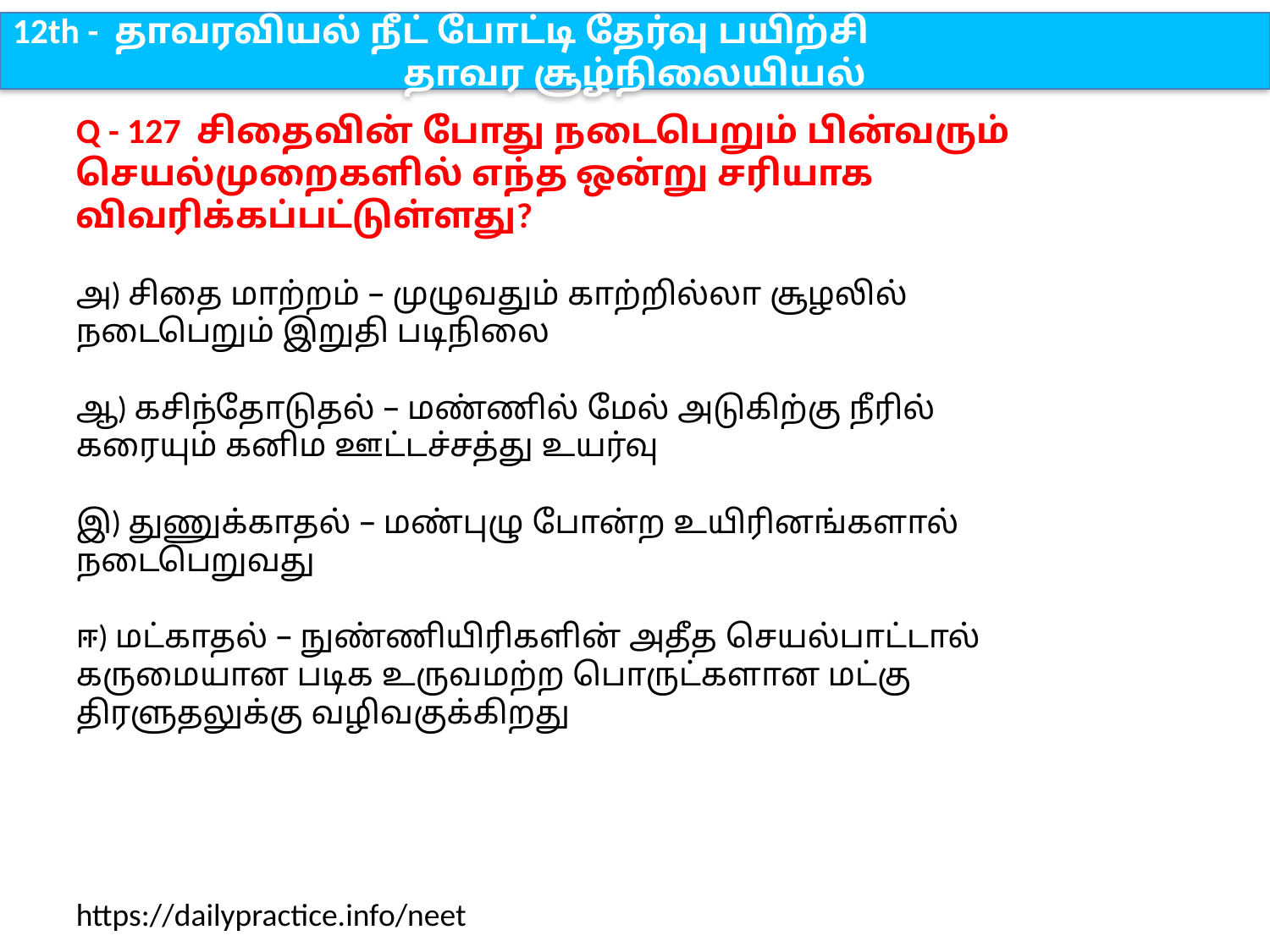

12th -  தாவரவியல் நீட் போட்டி தேர்வு பயிற்சி
தாவர சூழ்நிலையியல்

Q - 127  சிதைவின் போது நடைபெறும் பின்வரும் செயல்முறைகளில் எந்த ஒன்று சரியாக விவரிக்கப்பட்டுள்ளது?

அ) சிதை மாற்றம் – முழுவதும் காற்றில்லா சூழலில் நடைபெறும் இறுதி படிநிலை

ஆ) கசிந்தோடுதல் – மண்ணில் மேல் அடுகிற்கு நீரில் கரையும் கனிம ஊட்டச்சத்து உயர்வு

இ) துணுக்காதல் – மண்புழு போன்ற உயிரினங்களால் நடைபெறுவது

ஈ) மட்காதல் – நுண்ணியிரிகளின் அதீத செயல்பாட்டால் கருமையான படிக உருவமற்ற பொருட்களான மட்கு திரளுதலுக்கு வழிவகுக்கிறது
https://dailypractice.info/neet